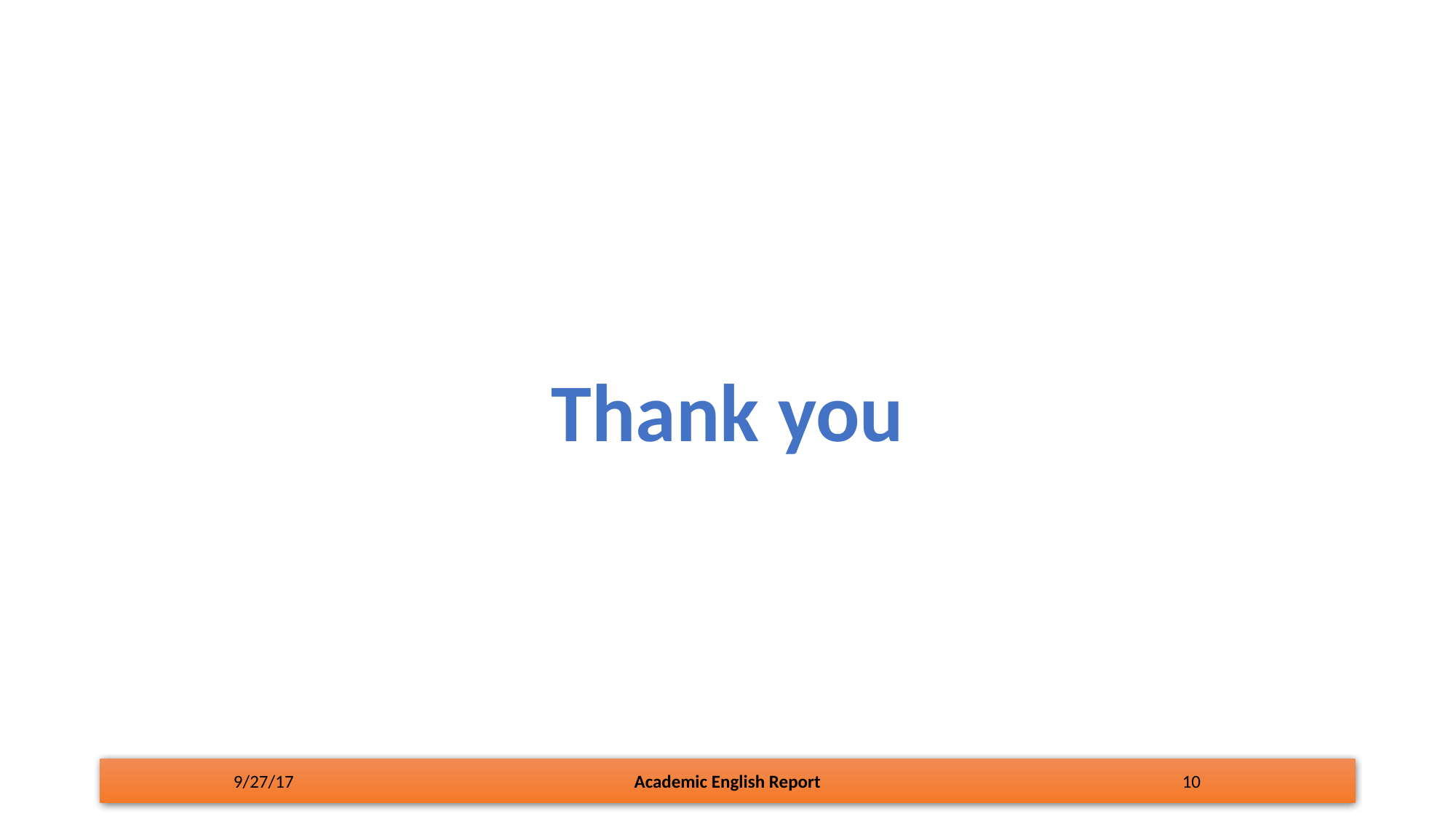

Thank you
9/27/17
Academic English Report
10